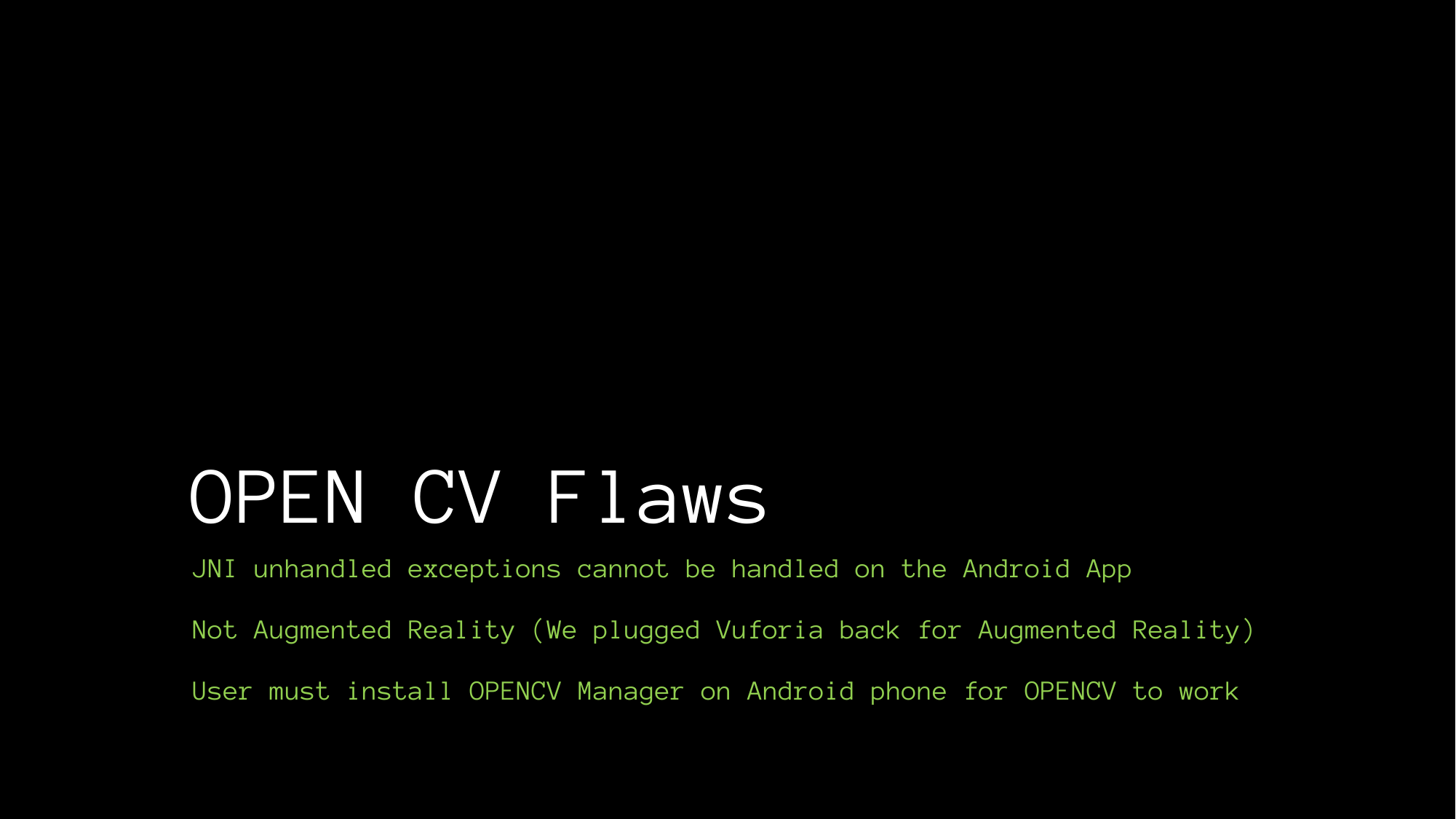

# OPEN CV Flaws
JNI unhandled exceptions cannot be handled on the Android App

Not Augmented Reality (We plugged Vuforia back for Augmented Reality)

User must install OPENCV Manager on Android phone for OPENCV to work